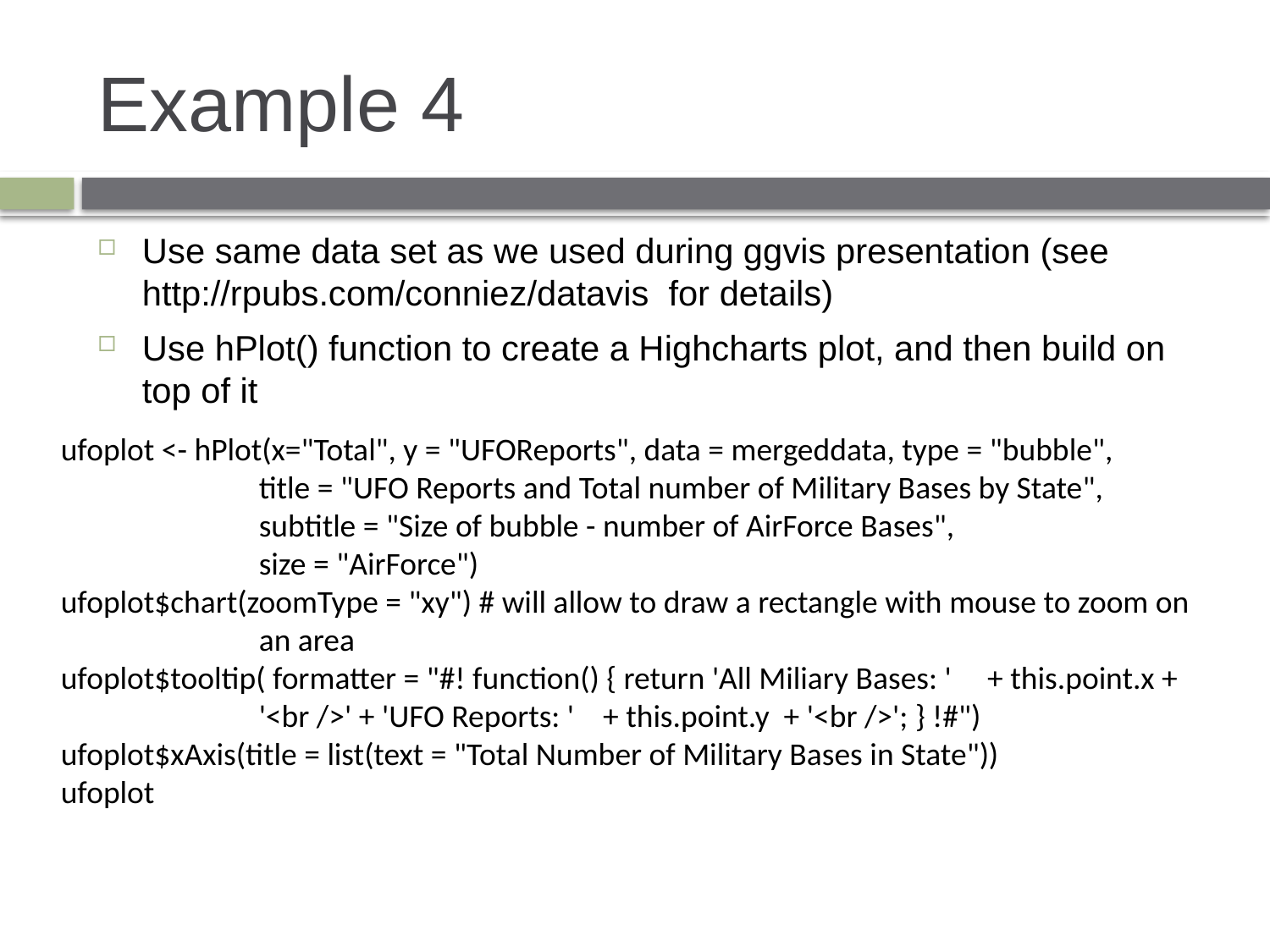

# Example 4
Use same data set as we used during ggvis presentation (see http://rpubs.com/conniez/datavis  for details)
Use hPlot() function to create a Highcharts plot, and then build on top of it

ufoplot <- hPlot(x="Total", y = "UFOReports", data = mergeddata, type = "bubble",
title = "UFO Reports and Total number of Military Bases by State",  subtitle = "Size of bubble - number of AirForce Bases",
size = "AirForce")
ufoplot$chart(zoomType = "xy") # will allow to draw a rectangle with mouse to zoom on an area
ufoplot$tooltip( formatter = "#! function() { return 'All Miliary Bases: '     + this.point.x + '<br />' + 'UFO Reports: '    + this.point.y  + '<br />'; } !#")
ufoplot$xAxis(title = list(text = "Total Number of Military Bases in State"))
ufoplot